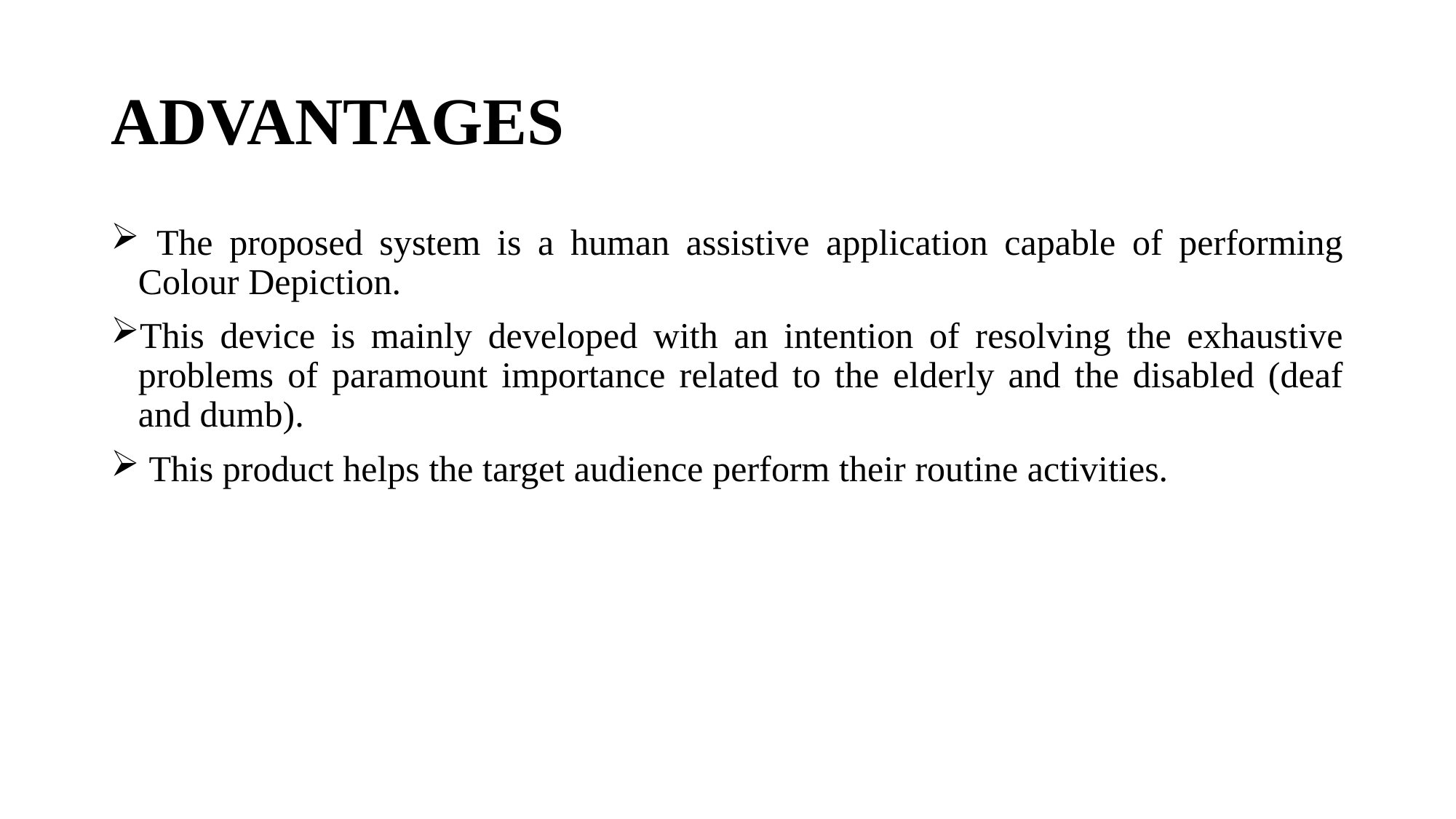

# ADVANTAGES
 The proposed system is a human assistive application capable of performing Colour Depiction.
This device is mainly developed with an intention of resolving the exhaustive problems of paramount importance related to the elderly and the disabled (deaf and dumb).
 This product helps the target audience perform their routine activities.